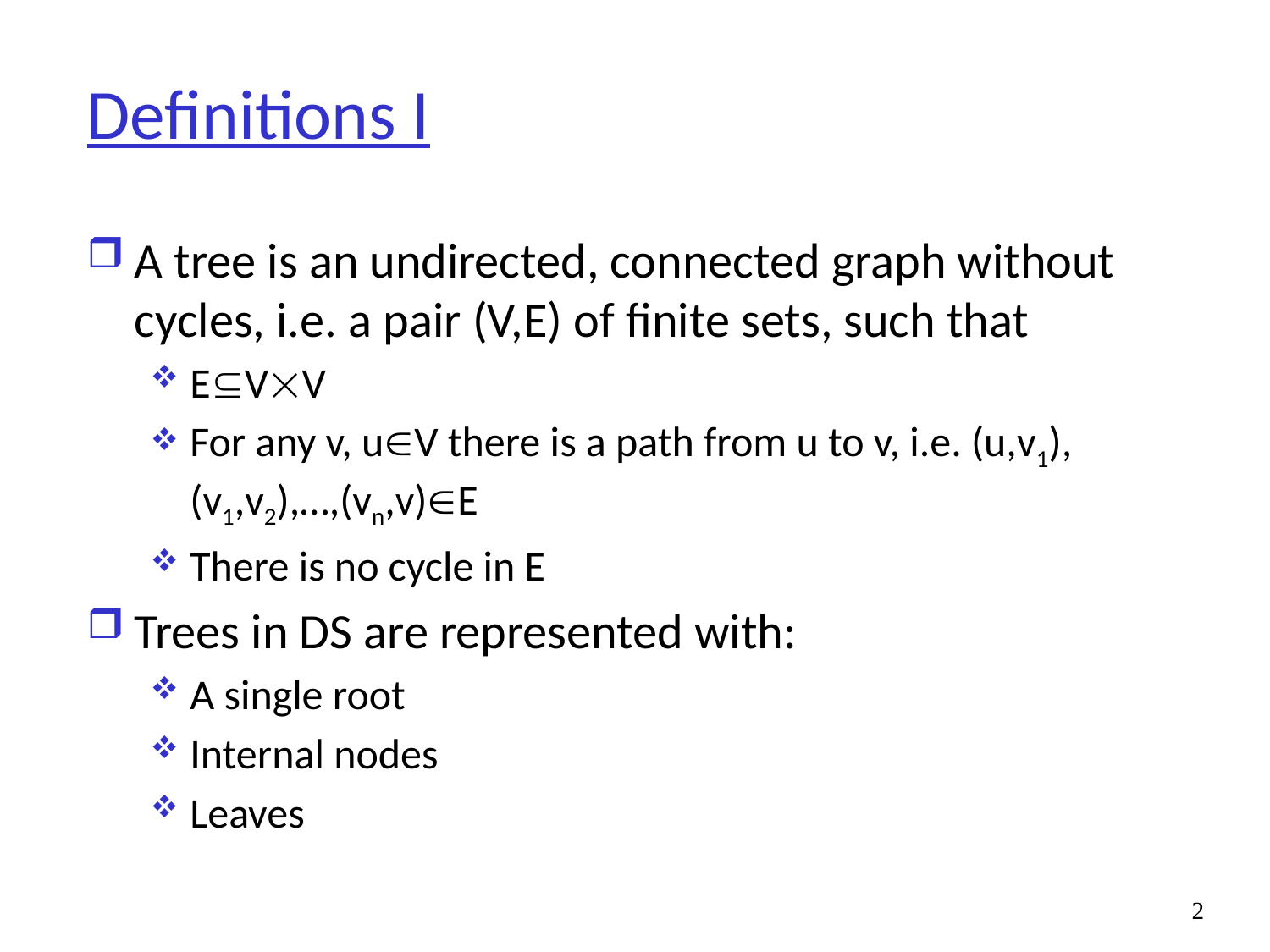

# Definitions I
A tree is an undirected, connected graph without cycles, i.e. a pair (V,E) of finite sets, such that
E⊆V×V
For any v, u∈V there is a path from u to v, i.e. (u,v1), (v1,v2),…,(vn,v)∈E
There is no cycle in E
Trees in DS are represented with:
A single root
Internal nodes
Leaves

2